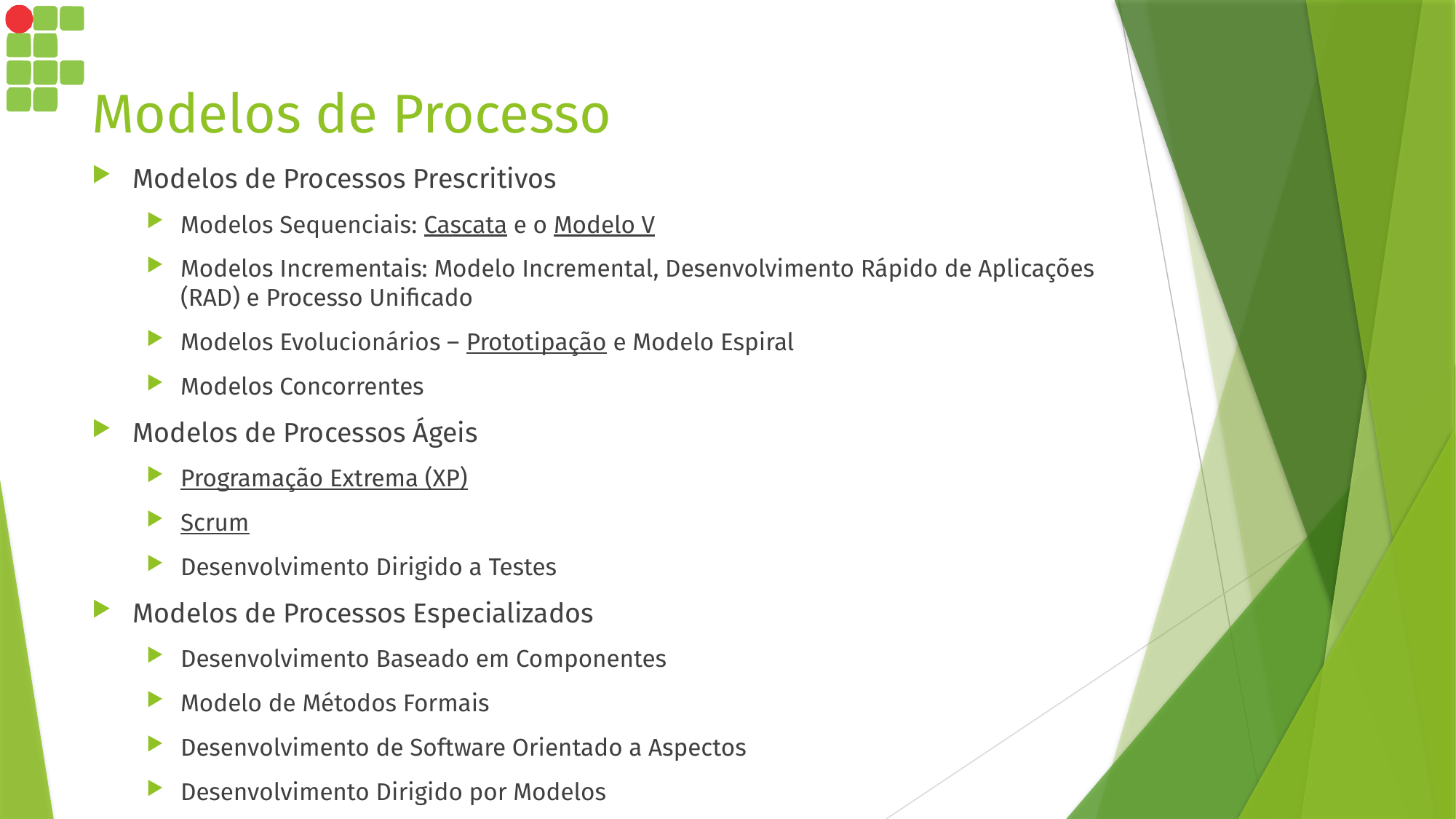

# Modelos de Processo
Modelos de Processos Prescritivos
Modelos Sequenciais: Cascata e o Modelo V
Modelos Incrementais: Modelo Incremental, Desenvolvimento Rápido de Aplicações (RAD) e Processo Unificado
Modelos Evolucionários – Prototipação e Modelo Espiral
Modelos Concorrentes
Modelos de Processos Ágeis
Programação Extrema (XP)
Scrum
Desenvolvimento Dirigido a Testes
Modelos de Processos Especializados
Desenvolvimento Baseado em Componentes
Modelo de Métodos Formais
Desenvolvimento de Software Orientado a Aspectos
Desenvolvimento Dirigido por Modelos